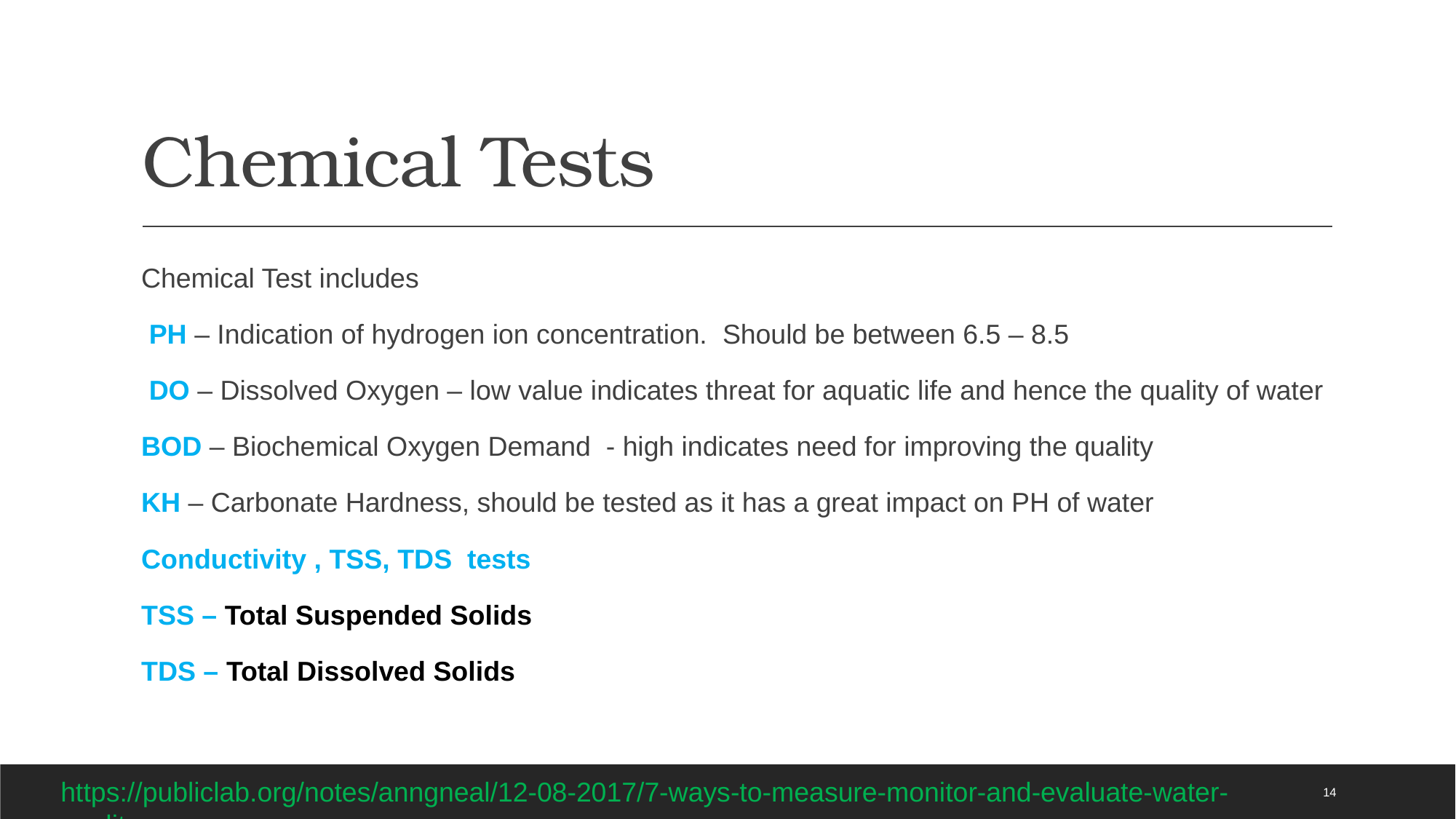

# Chemical Tests
Chemical Test includes
 PH – Indication of hydrogen ion concentration.  Should be between 6.5 – 8.5
 DO – Dissolved Oxygen – low value indicates threat for aquatic life and hence the quality of water
BOD – Biochemical Oxygen Demand  - high indicates need for improving the quality
KH – Carbonate Hardness, should be tested as it has a great impact on PH of water
Conductivity , TSS, TDS  tests
TSS – Total Suspended Solids
TDS – Total Dissolved Solids

https://publiclab.org/notes/anngneal/12-08-2017/7-ways-to-measure-monitor-and-evaluate-water-quality
14